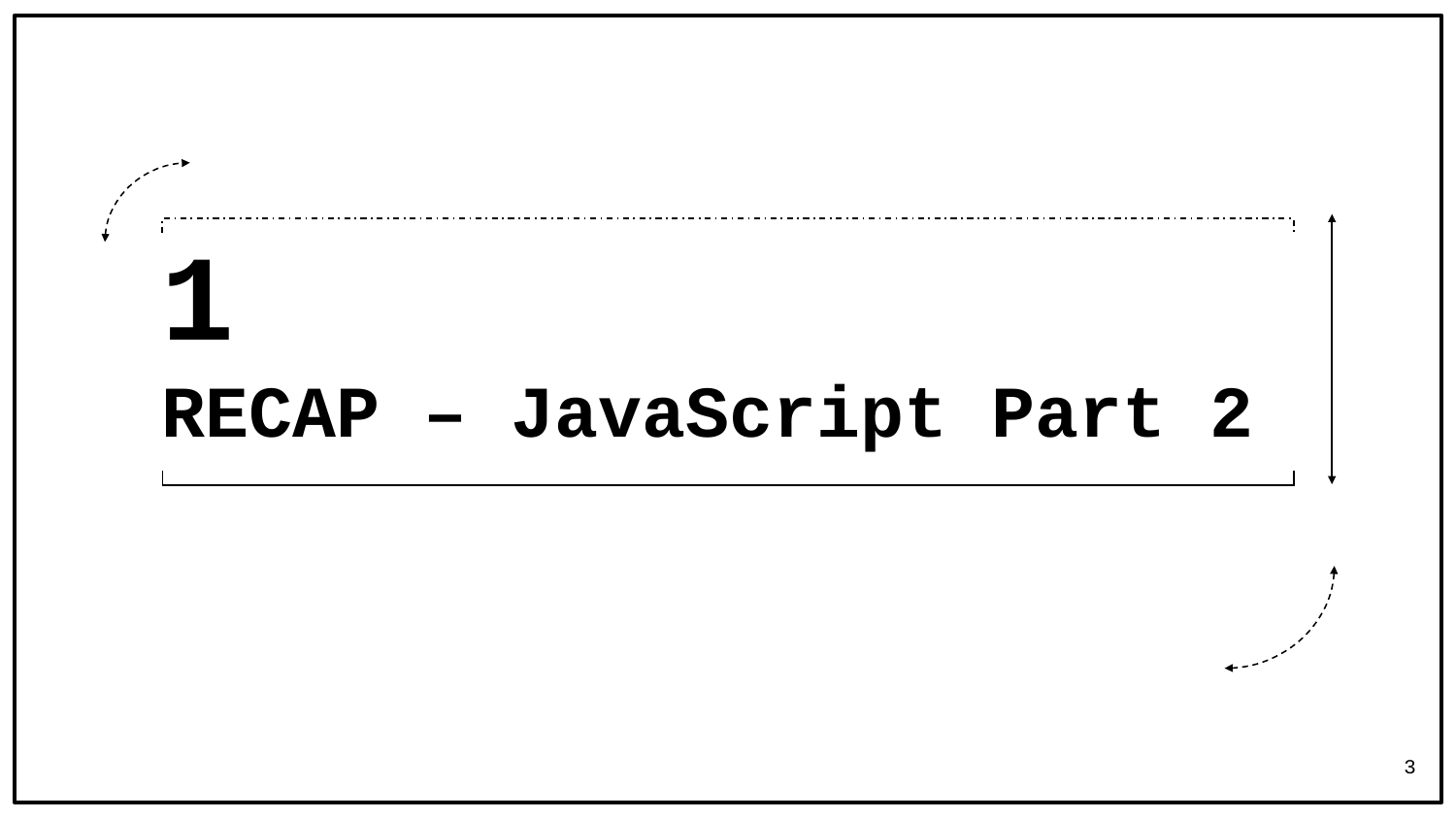

# 1
RECAP – JavaScript Part 2

3